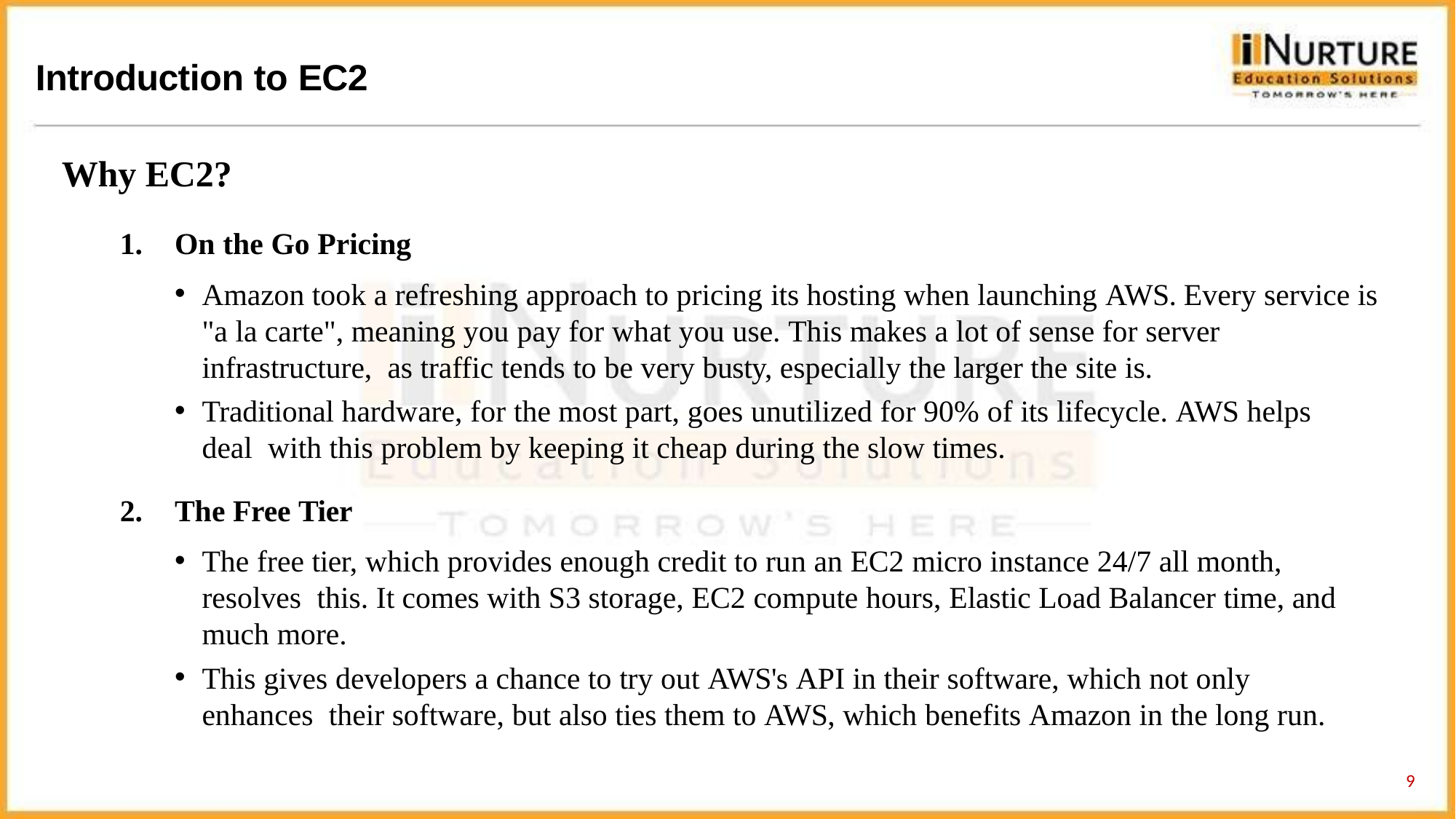

# Introduction to EC2
Why EC2?
On the Go Pricing
Amazon took a refreshing approach to pricing its hosting when launching AWS. Every service is  "a la carte", meaning you pay for what you use. This makes a lot of sense for server infrastructure,  as traffic tends to be very busty, especially the larger the site is.
Traditional hardware, for the most part, goes unutilized for 90% of its lifecycle. AWS helps deal  with this problem by keeping it cheap during the slow times.
The Free Tier
The free tier, which provides enough credit to run an EC2 micro instance 24/7 all month, resolves  this. It comes with S3 storage, EC2 compute hours, Elastic Load Balancer time, and much more.
This gives developers a chance to try out AWS's API in their software, which not only enhances  their software, but also ties them to AWS, which benefits Amazon in the long run.
9